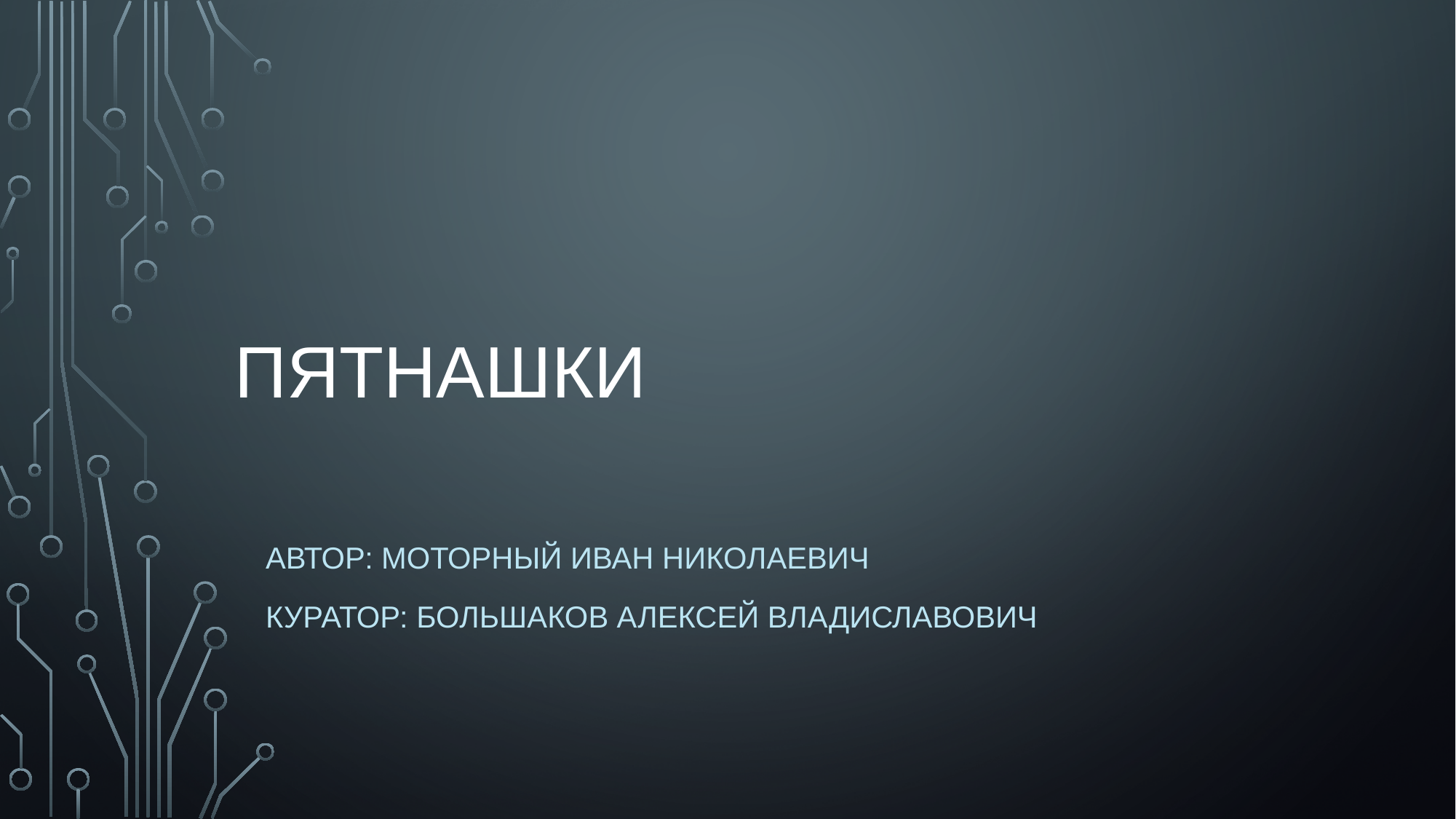

# пятнашки
Автор: Моторный Иван Николаевич
Куратор: большаков Алексей Владиславович